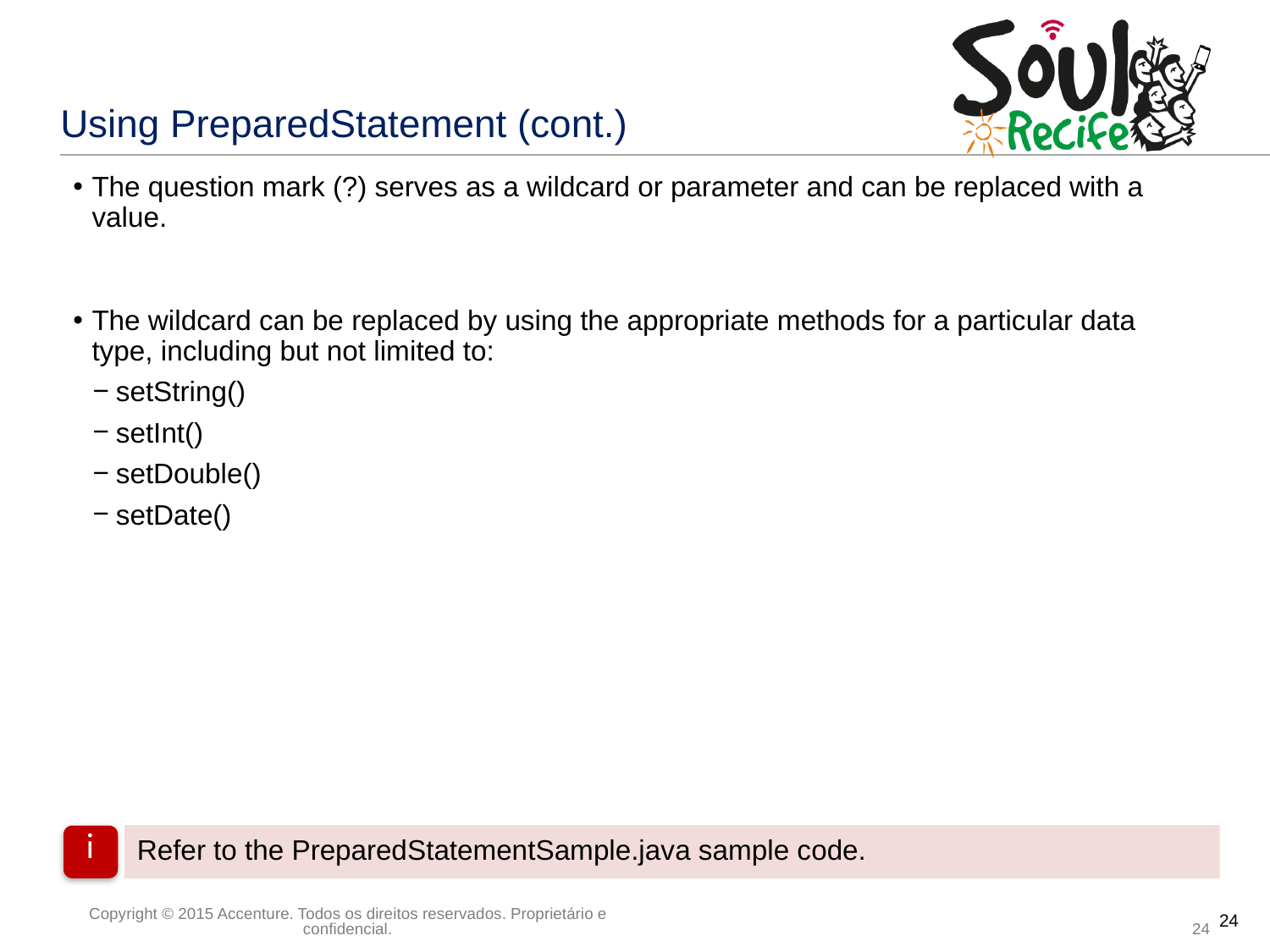

# Using PreparedStatement (cont.)
The question mark (?) serves as a wildcard or parameter and can be replaced with a value.

The wildcard can be replaced by using the appropriate methods for a particular data type, including but not limited to:
setString()
setInt()
setDouble()
setDate()

Refer to the PreparedStatementSample.java sample code.
i
24